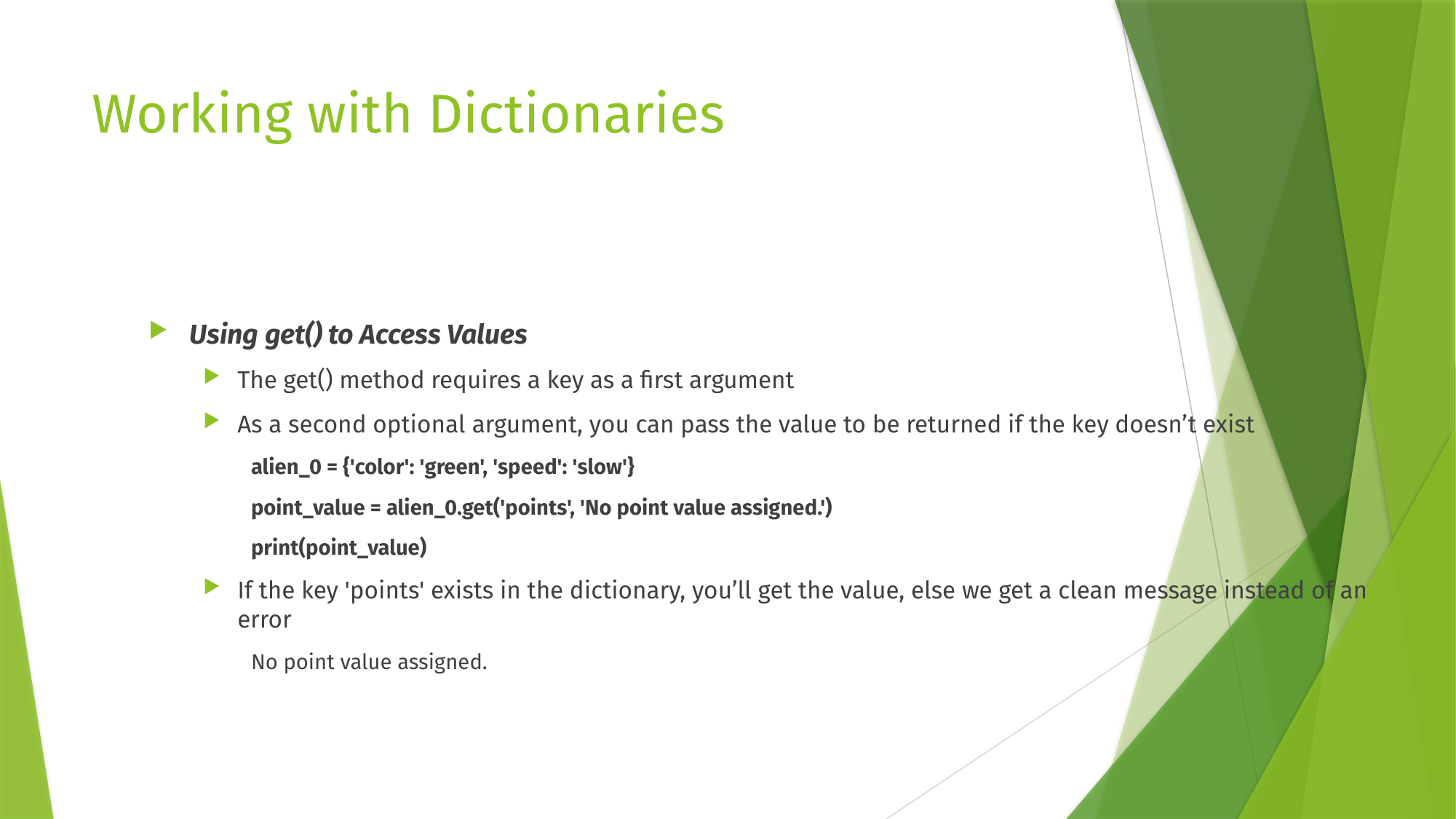

# Working with Dictionaries
Using get() to Access Values
The get() method requires a key as a first argument
As a second optional argument, you can pass the value to be returned if the key doesn’t exist
alien_0 = {'color': 'green', 'speed': 'slow'}
point_value = alien_0.get('points', 'No point value assigned.')
print(point_value)
If the key 'points' exists in the dictionary, you’ll get the value, else we get a clean message instead of an error
No point value assigned.